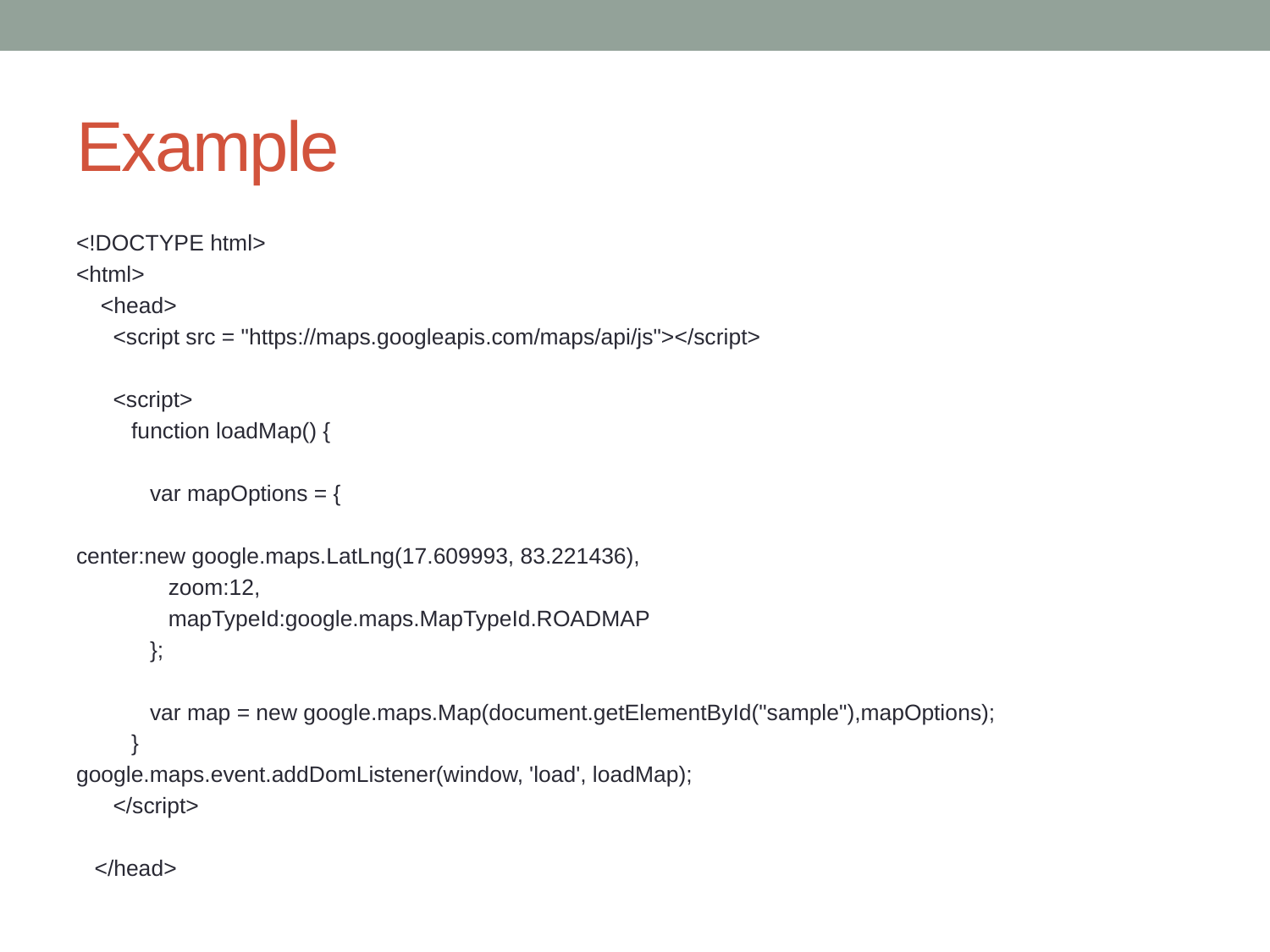

# Example
<!DOCTYPE html>
<html>
    <head>
      <script src = "https://maps.googleapis.com/maps/api/js"></script>

      <script>
         function loadMap() {

            var mapOptions = {

center:new google.maps.LatLng(17.609993, 83.221436),
               zoom:12,
               mapTypeId:google.maps.MapTypeId.ROADMAP
            };

            var map = new google.maps.Map(document.getElementById("sample"),mapOptions);
         }
google.maps.event.addDomListener(window, 'load', loadMap);
      </script>

   </head>